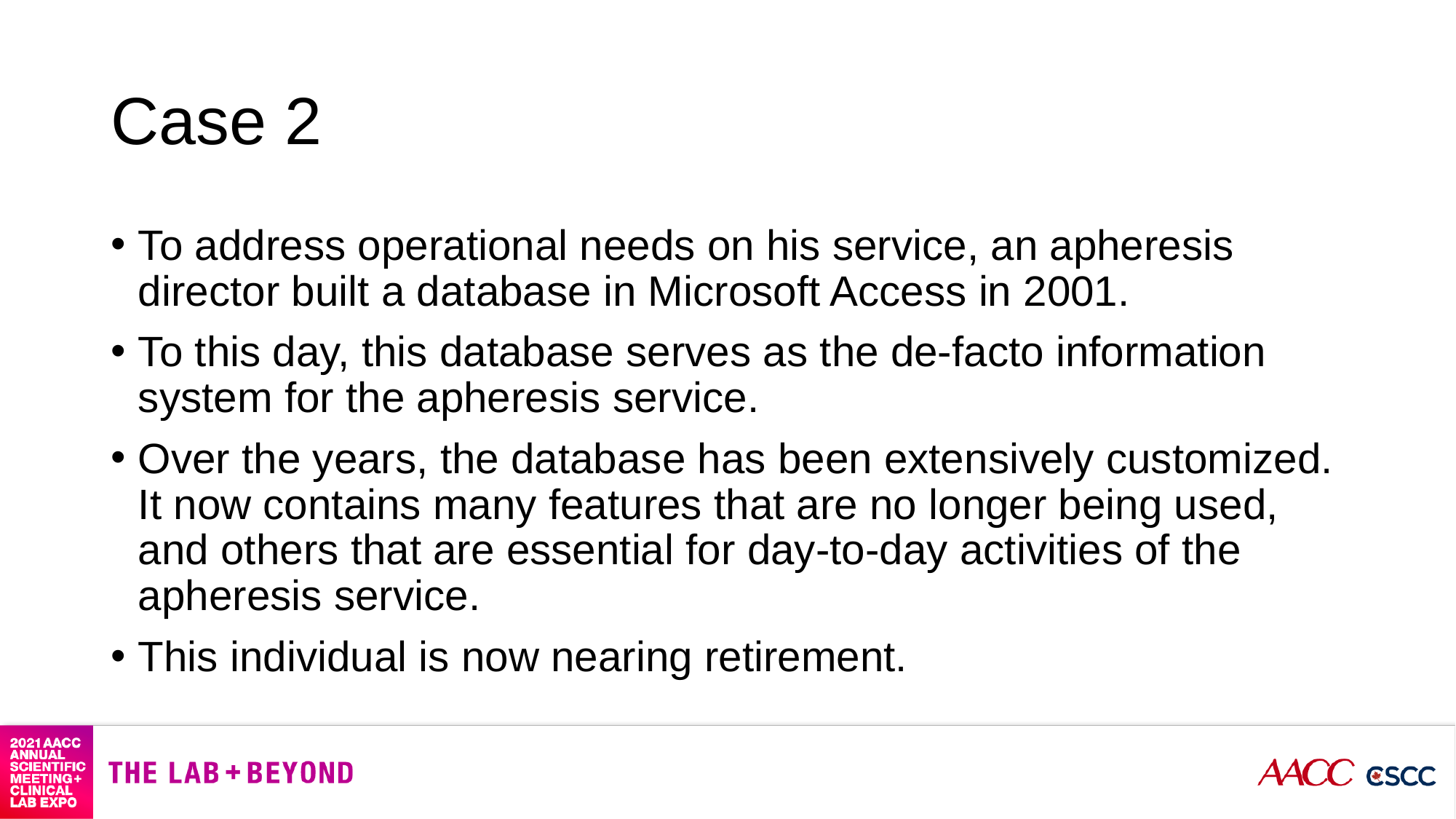

# Case 2
To address operational needs on his service, an apheresis director built a database in Microsoft Access in 2001.
To this day, this database serves as the de-facto information system for the apheresis service.
Over the years, the database has been extensively customized. It now contains many features that are no longer being used, and others that are essential for day-to-day activities of the apheresis service.
This individual is now nearing retirement.